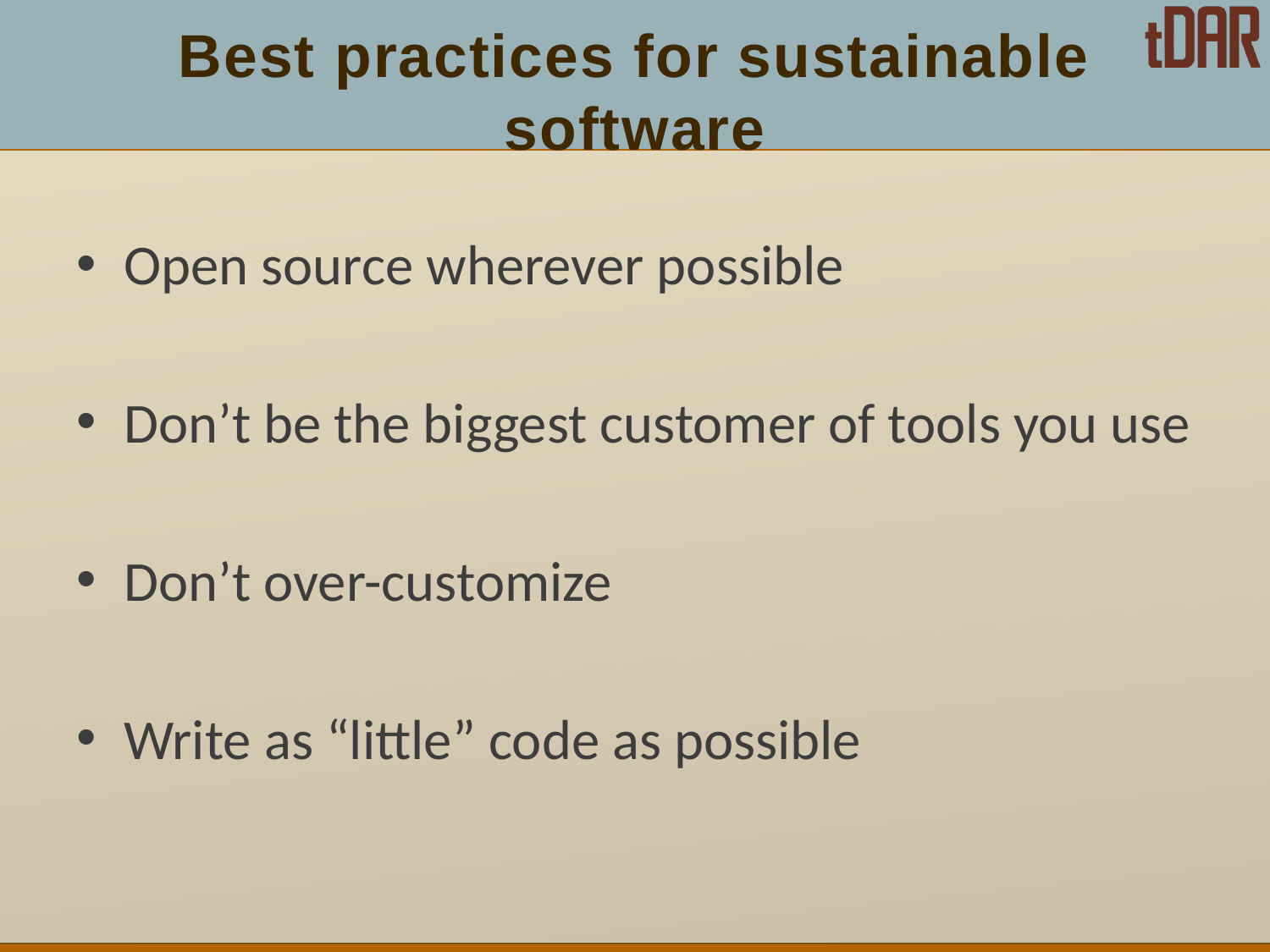

# Best practices for sustainable software
Open source wherever possible

Don’t be the biggest customer of tools you use

Don’t over-customize

Write as “little” code as possible